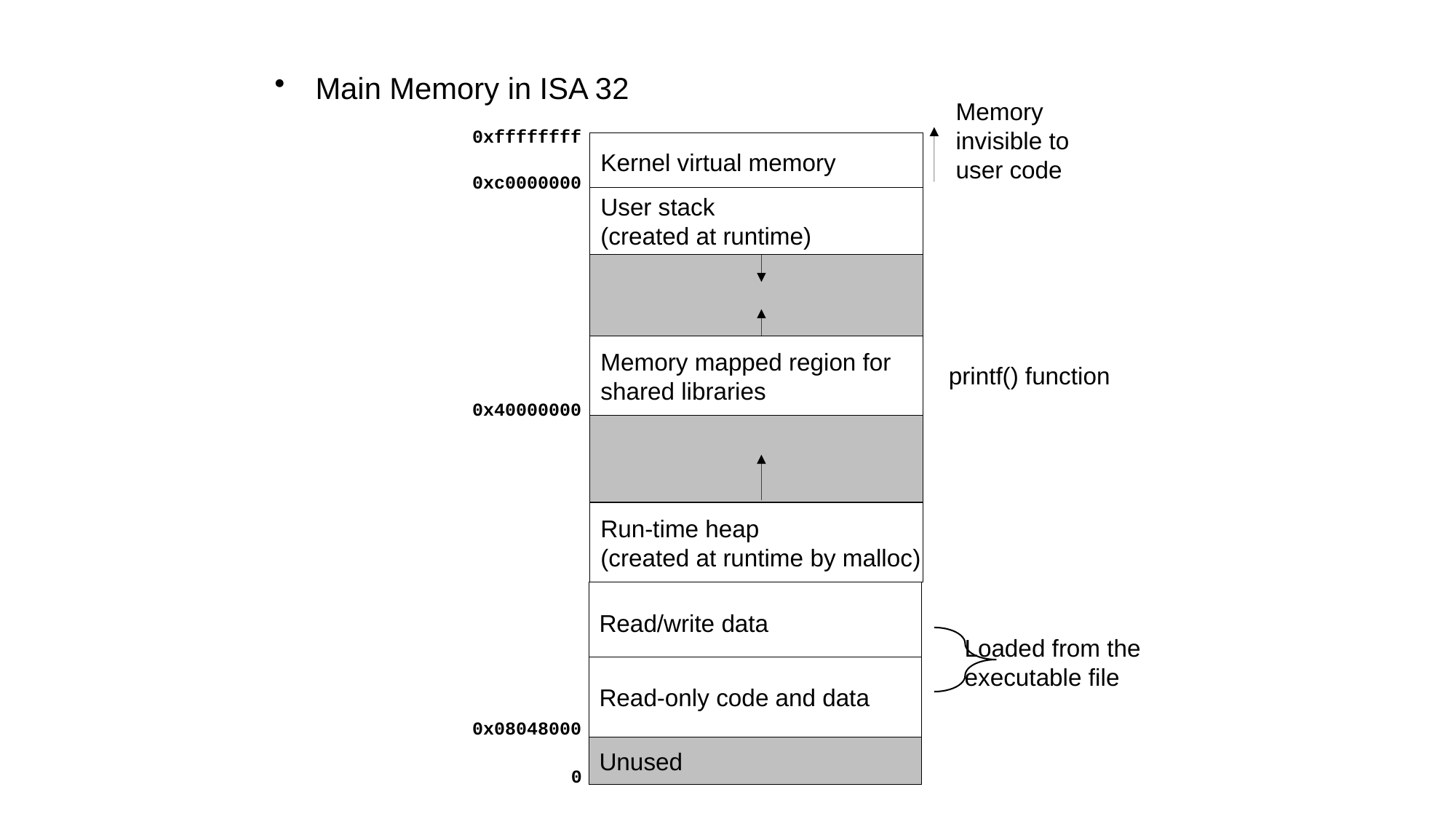

Main Memory in ISA 32
Memory
invisible to
user code
0xffffffff

Kernel virtual memory
0xc0000000
User stack
(created at runtime)

Memory mapped region for
shared libraries
printf() function
0x40000000

Run-time heap
(created at runtime by malloc)
Read/write data

Loaded from the
executable file
Read-only code and data
0x08048000
Unused
0